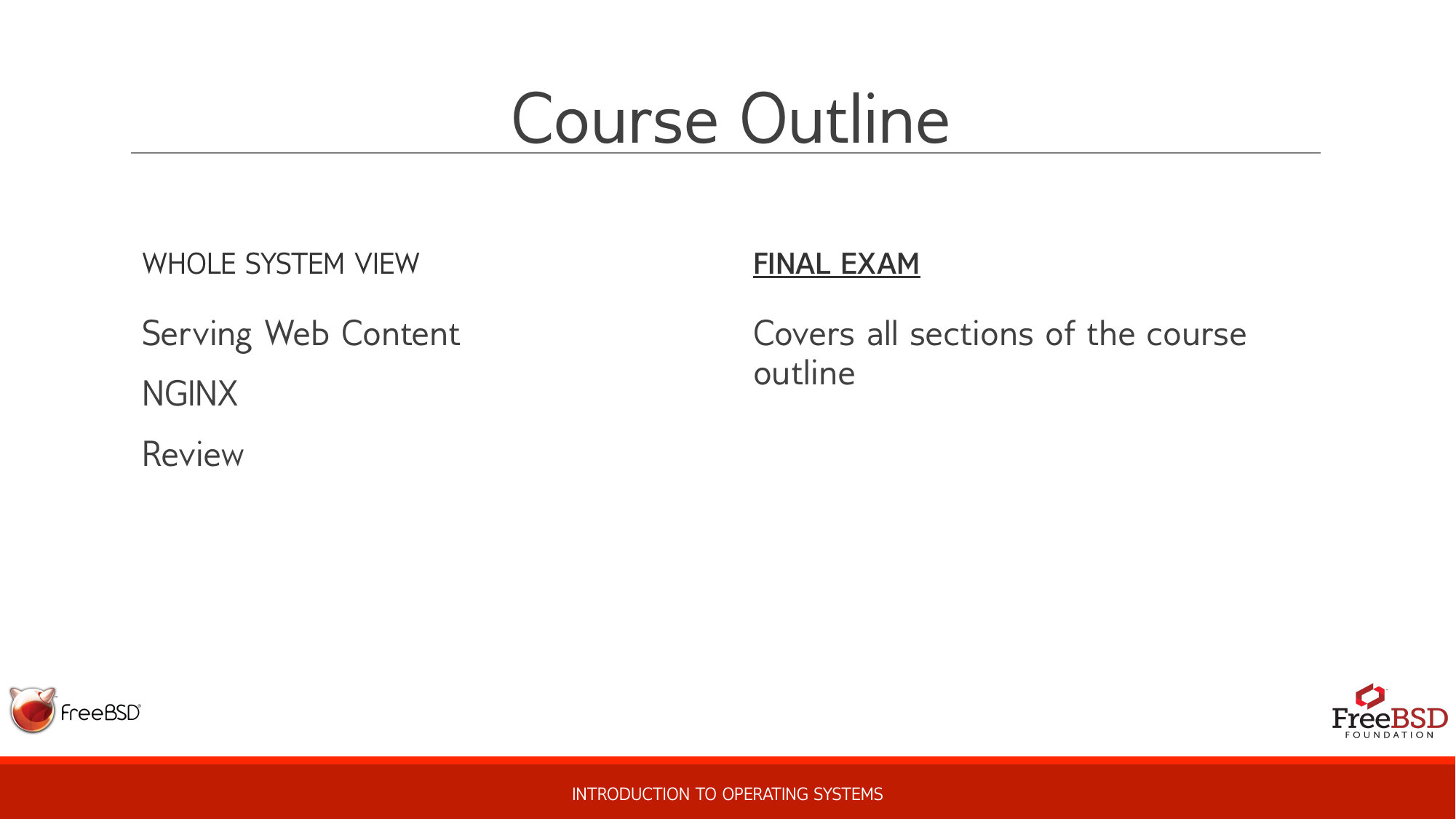

# Course Outline
Whole system view
final exam
Serving Web Content
NGINX
Review

Covers all sections of the course outline

Introduction to Operating Systems